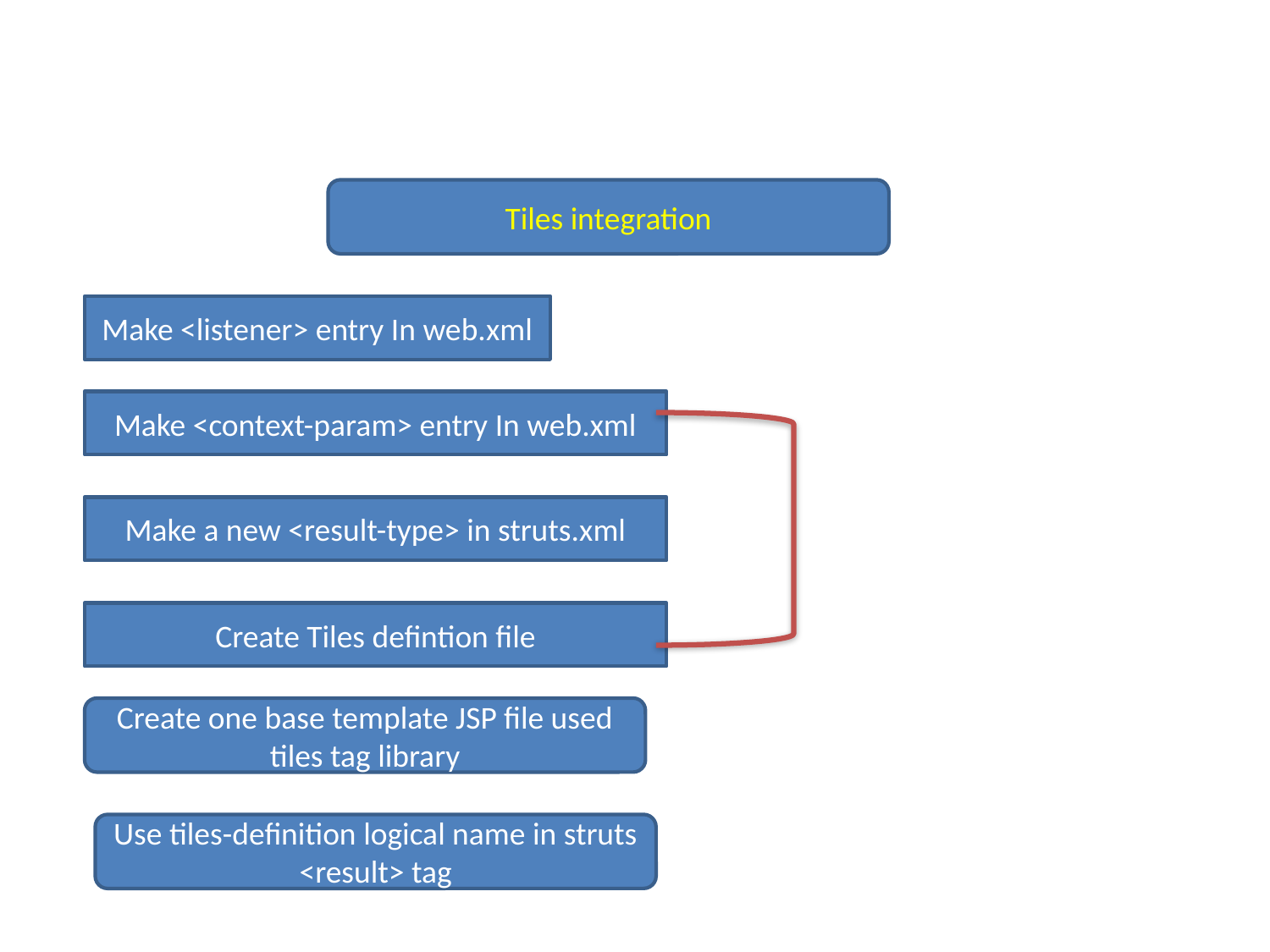

Tiles integration
Make <listener> entry In web.xml
Make <context-param> entry In web.xml

Make a new <result-type> in struts.xml
Create Tiles defintion file
Create one base template JSP file used tiles tag library
Use tiles-definition logical name in struts <result> tag